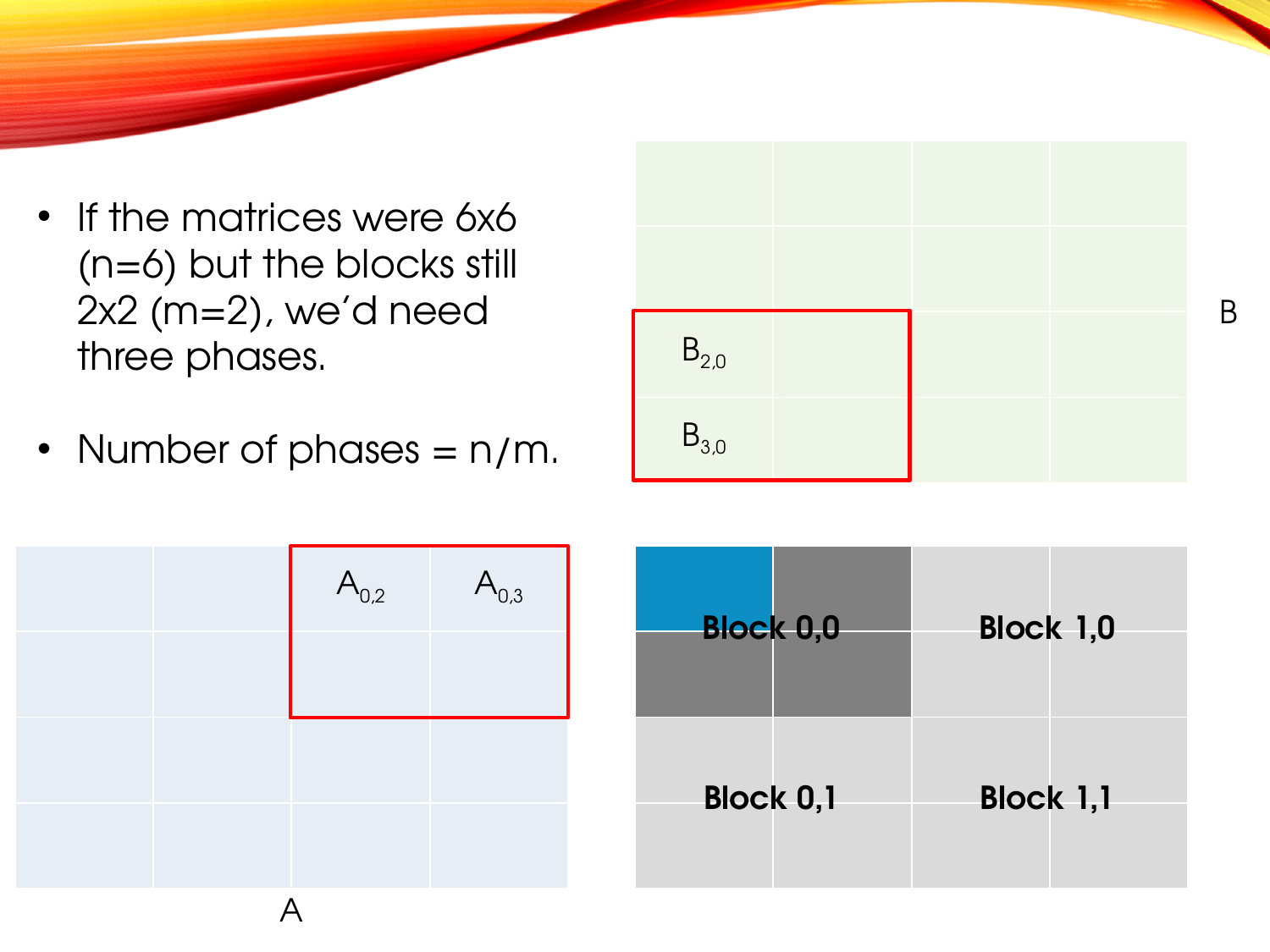

|  |  |  |  |
| --- | --- | --- | --- |
|  |  |  |  |
| B2,0 |  |  |  |
| B3,0 |  |  |  |
If the matrices were 6x6  (n=6) but the blocks still 2x2 (m=2), we’d need three phases.

Number of phases = n/m.
B

|  |  | A0,2 | A0,3 |
| --- | --- | --- | --- |
|  |  |  |  |
|  |  |  |  |
|  |  |  |  |

|  |  |  |  |
| --- | --- | --- | --- |
|  |  |  |  |
|  |  |  |  |
|  |  |  |  |
Block 0,0
Block 1,0
Block 0,1
Block 1,1
A